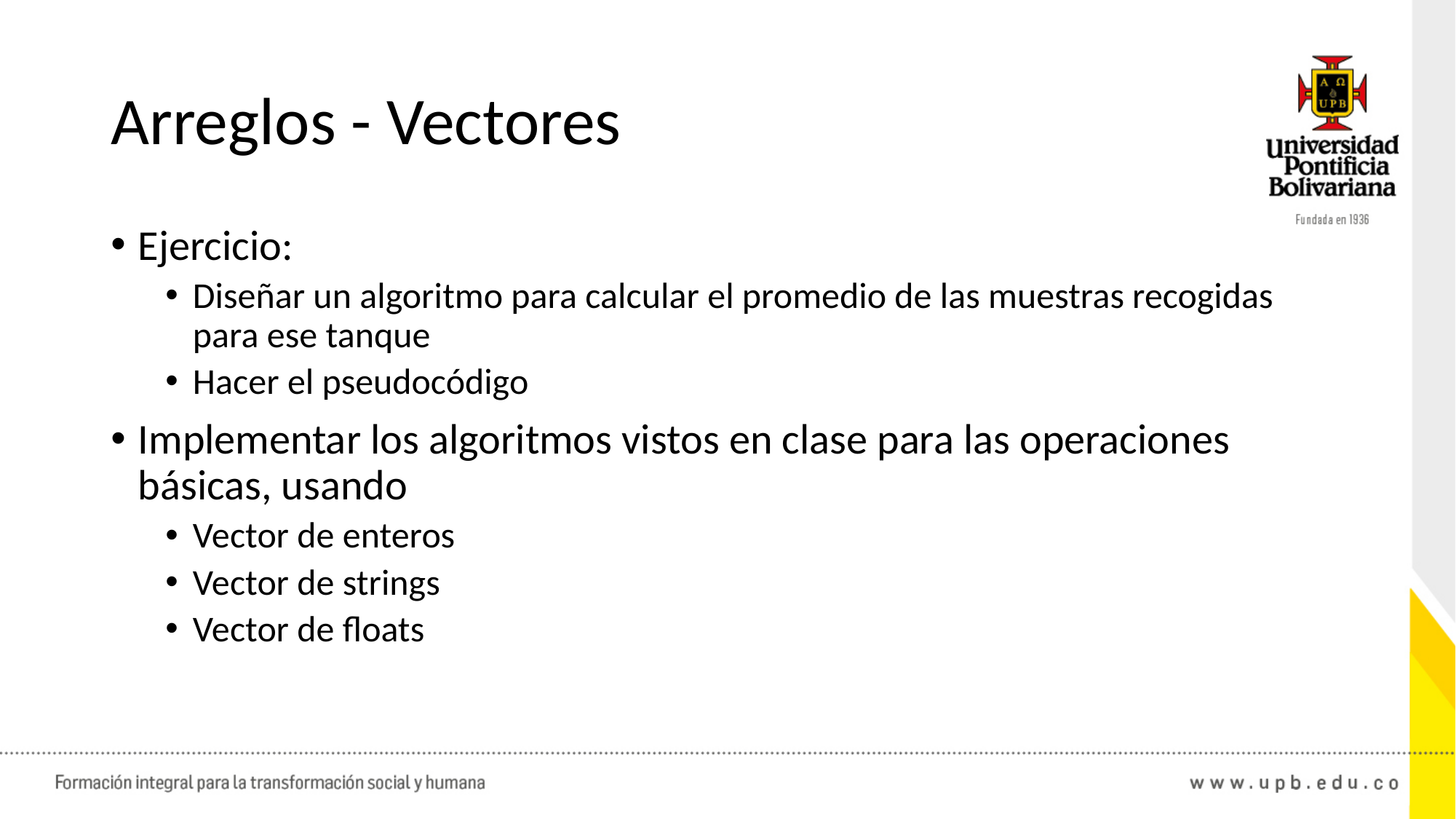

# Arreglos - Vectores
Ejercicio:
Diseñar un algoritmo para calcular el promedio de las muestras recogidas para ese tanque
Hacer el pseudocódigo
Implementar los algoritmos vistos en clase para las operaciones básicas, usando
Vector de enteros
Vector de strings
Vector de floats